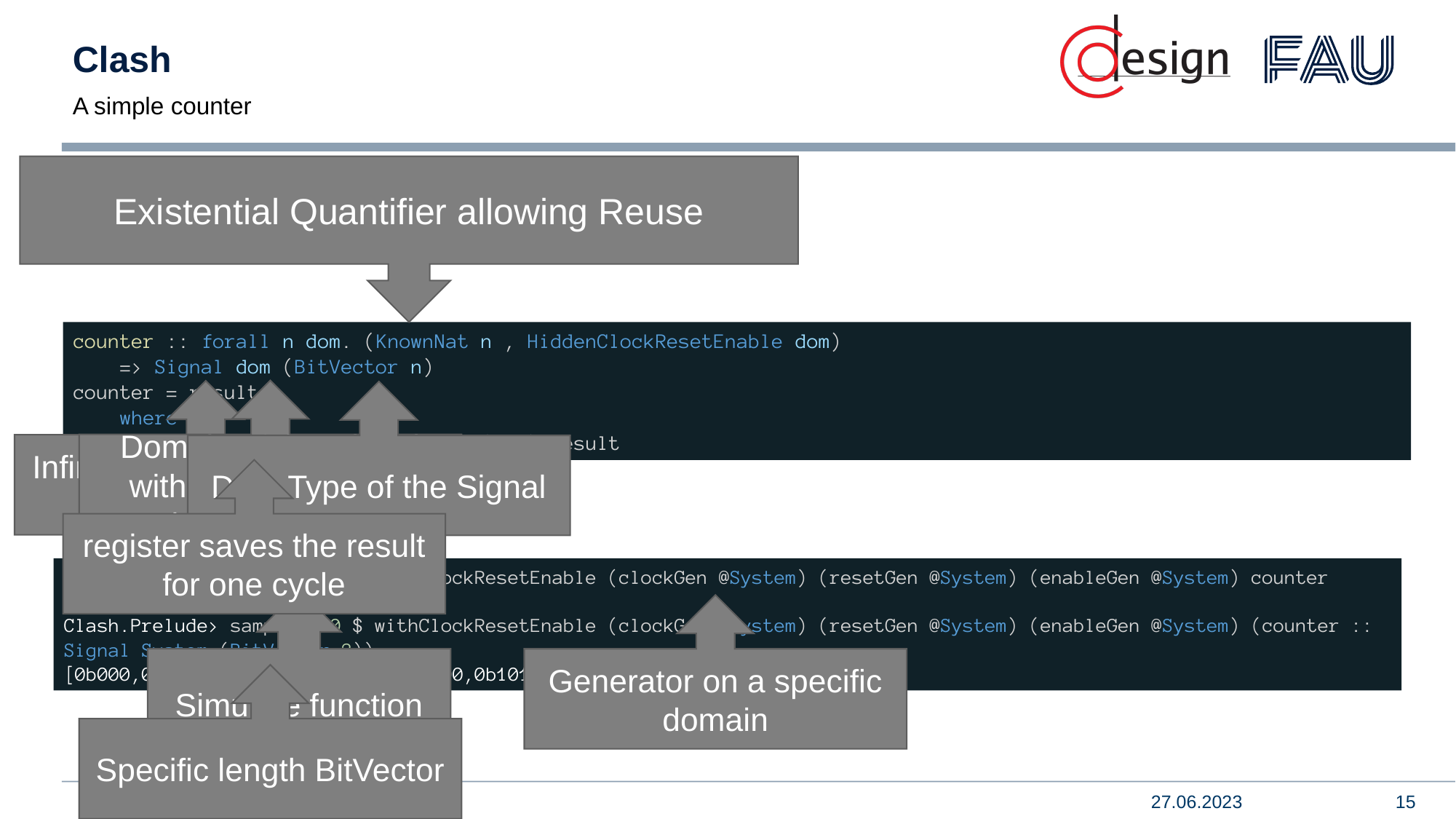

Clash
A simple counter

Existential Quantifier allowing Reuse

counter :: forall n dom. (KnownNat n , HiddenClockResetEnable dom)
    => Signal dom (BitVector n)
counter = result
    where
        result = register 0 $ fmap (+ 1) result
Domain of the Signal with a defined clock period, reset type …
Infinite Stream of values over a given type
Data Type of the Signal
register saves the result for one cycle
Clash.Prelude> sampleN 10 $ withClockResetEnable (clockGen @System) (resetGen @System) (enableGen @System) counter
[0,0,1,2,3,4,5,6,7,8]
Clash.Prelude> sampleN 10 $ withClockResetEnable (clockGen @System) (resetGen @System) (enableGen @System) (counter :: Signal System (BitVector 3))
[0b000,0b000,0b001,0b010,0b011,0b100,0b101,0b110,0b111,0b000]
Simulate function
Generator on a specific domain
Specific length BitVector
27.06.2023
15